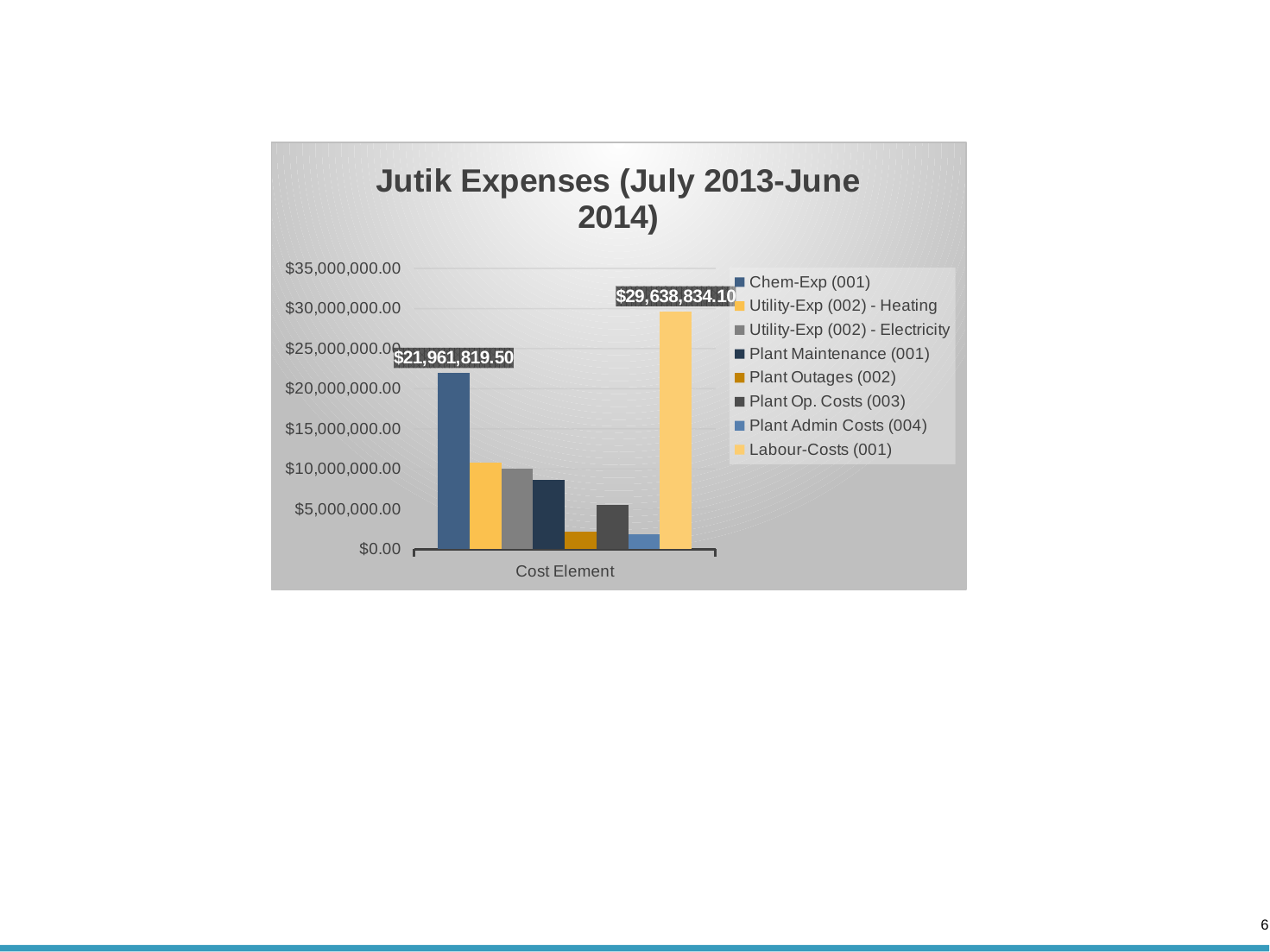

### Chart: Jutik Expenses (July 2013-June 2014)

| Category | Chem-Exp (001) | Utility-Exp (002) - Heating | Utility-Exp (002) - Electricity | Plant Maintenance (001) | Plant Outages (002) | Plant Op. Costs (003) | Plant Admin Costs (004) | Labour-Costs (001) |
|---|---|---|---|---|---|---|---|---|
| Cost Element | 21961819.498855624 | 10834063.805491872 | 10031540.560640626 | 8667251.044393498 | 2219902.8413250004 | 5505359.046486 | 1864718.386713 | 29638834.0959 |